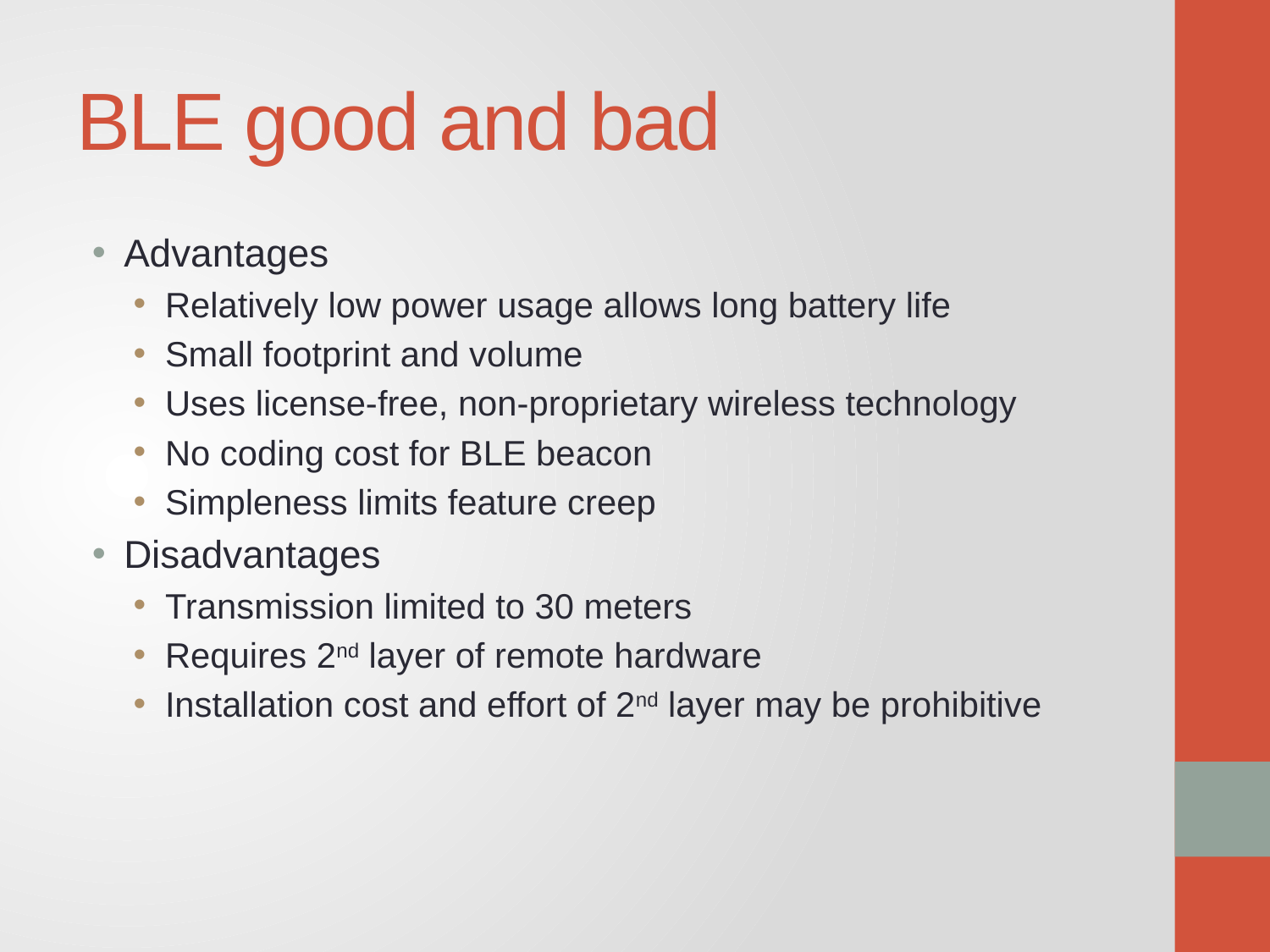

# BLE good and bad
Advantages
Relatively low power usage allows long battery life
Small footprint and volume
Uses license-free, non-proprietary wireless technology
No coding cost for BLE beacon
Simpleness limits feature creep
Disadvantages
Transmission limited to 30 meters
Requires 2nd layer of remote hardware
Installation cost and effort of 2nd layer may be prohibitive